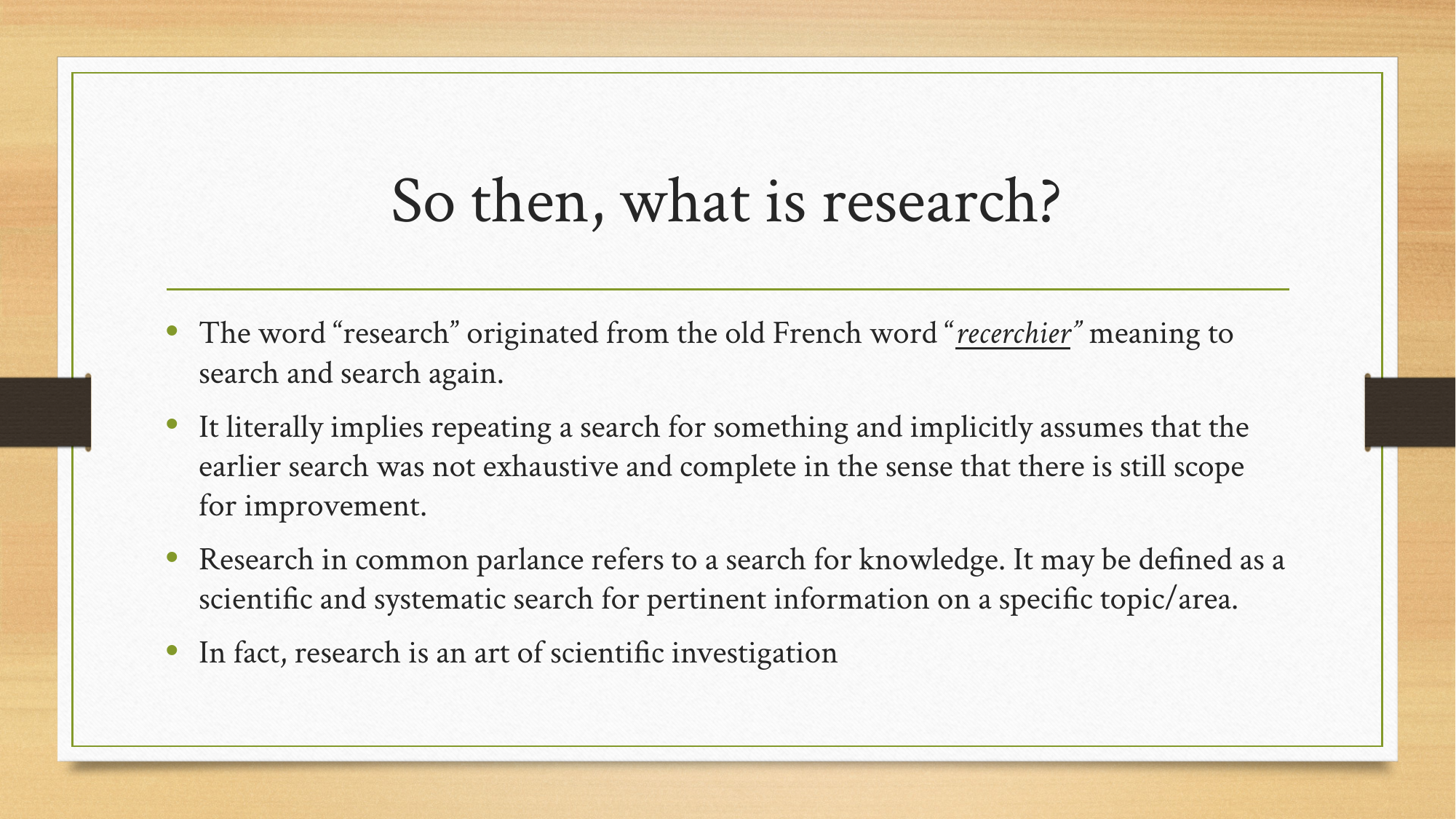

# So then, what is research?
The word “research” originated from the old French word “recerchier” meaning to search and search again.
It literally implies repeating a search for something and implicitly assumes that the earlier search was not exhaustive and complete in the sense that there is still scope for improvement.
Research in common parlance refers to a search for knowledge. It may be defined as a scientific and systematic search for pertinent information on a specific topic/area.
In fact, research is an art of scientific investigation